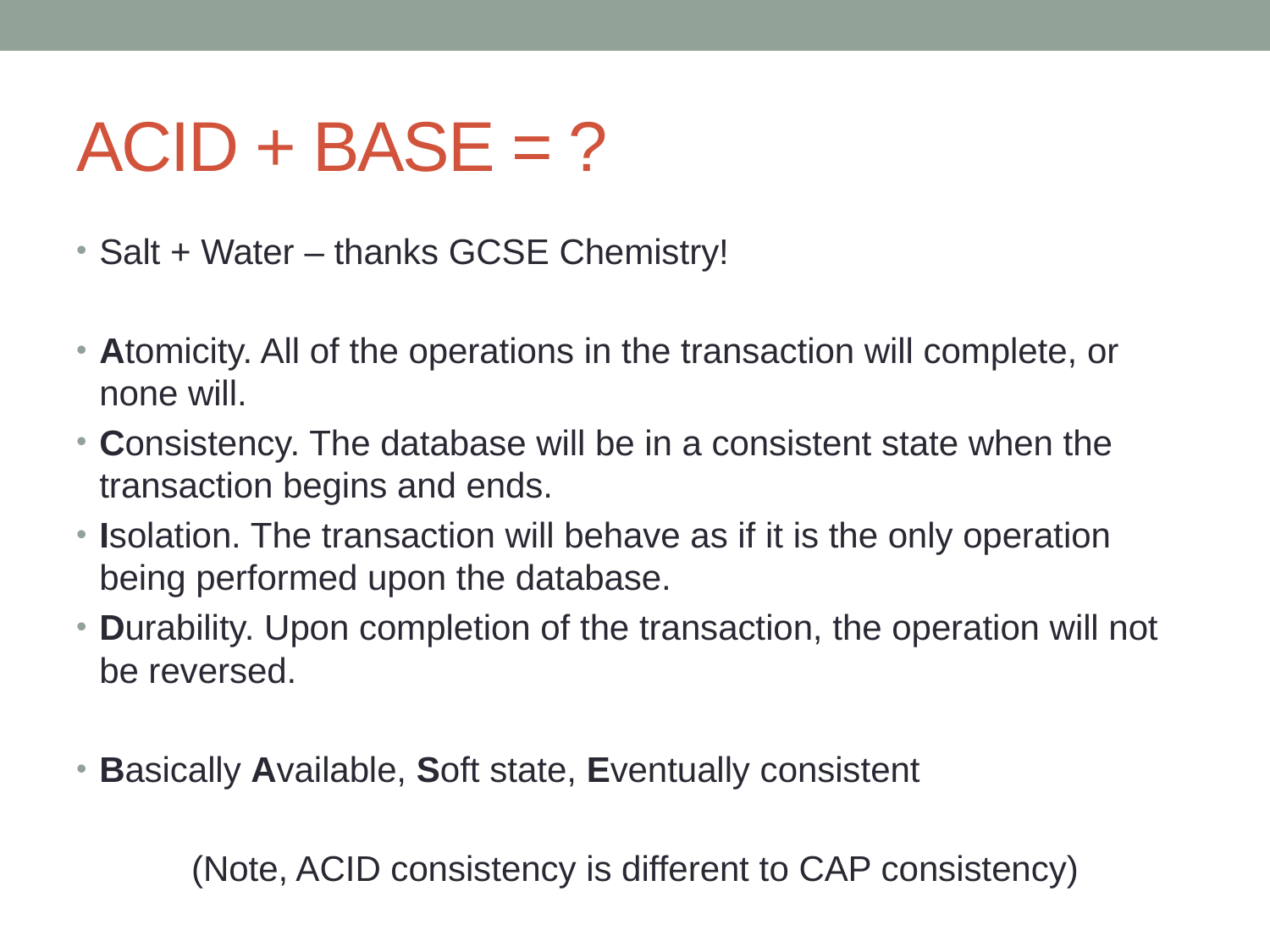

# ACID + BASE = ?
Salt + Water – thanks GCSE Chemistry!

Atomicity. All of the operations in the transaction will complete, or none will.
Consistency. The database will be in a consistent state when the transaction begins and ends.
Isolation. The transaction will behave as if it is the only operation being performed upon the database.
Durability. Upon completion of the transaction, the operation will not be reversed.

Basically Available, Soft state, Eventually consistent

(Note, ACID consistency is different to CAP consistency)